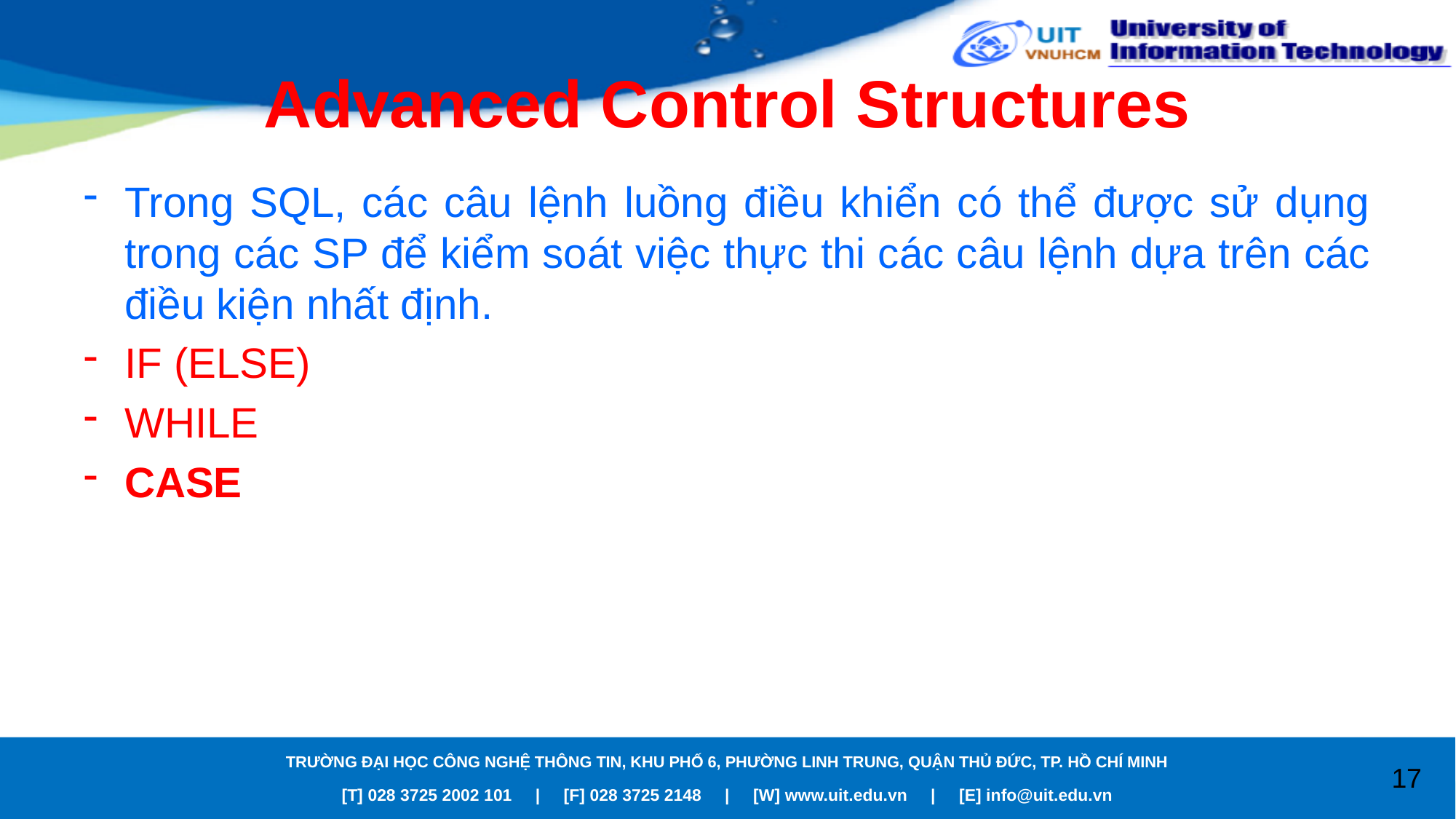

# Advanced Control Structures
Trong SQL, các câu lệnh luồng điều khiển có thể được sử dụng trong các SP để kiểm soát việc thực thi các câu lệnh dựa trên các điều kiện nhất định.
IF (ELSE)
WHILE
CASE